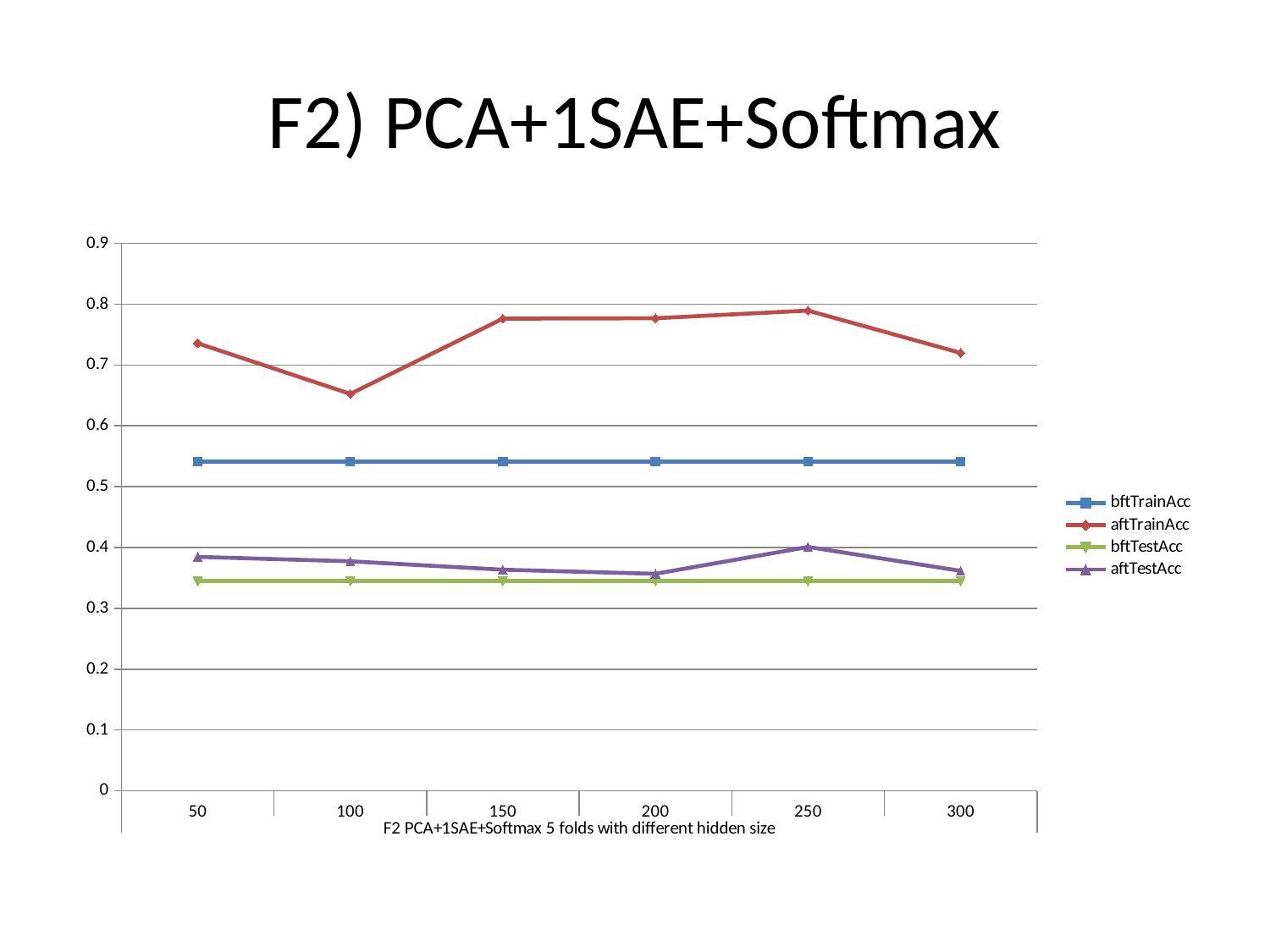

# F2) PCA+1SAE+Softmax

### Chart

| Category | bftTrainAcc | aftTrainAcc | bftTestAcc | aftTestAcc |
|---|---|---|---|---|
| 50 | 0.5412 | 0.7357 | 0.3445 | 0.3845 |
| 100 | 0.5412 | 0.6525 | 0.3445 | 0.3772 |
| 150 | 0.5412 | 0.7762 | 0.3445 | 0.3634 |
| 200 | 0.5412 | 0.7768 | 0.3445 | 0.3567 |
| 250 | 0.5412 | 0.7894 | 0.3445 | 0.4008 |
| 300 | 0.5412 | 0.7198 | 0.3445 | 0.3615 |